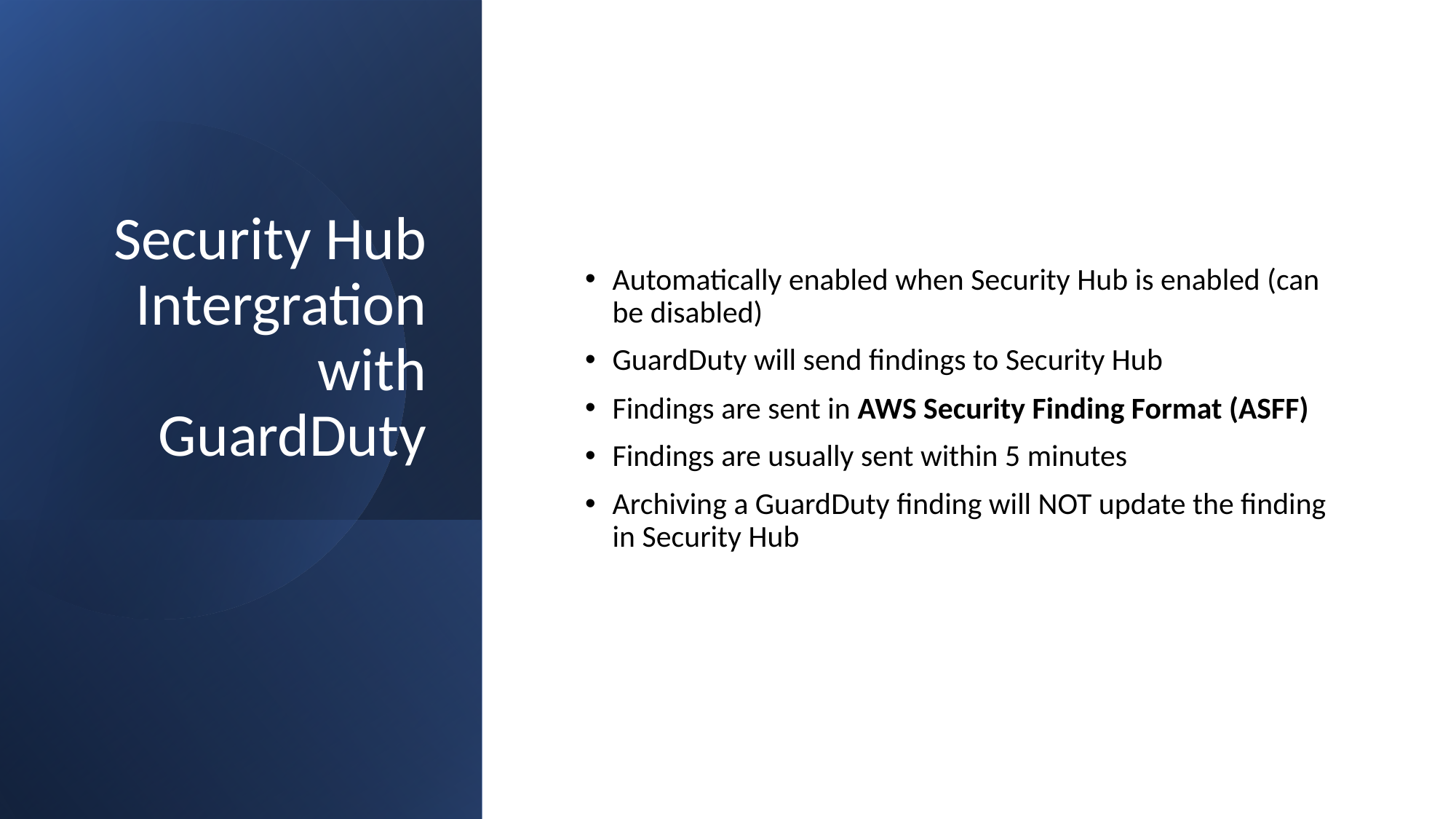

# Security Hub Intergration with GuardDuty
Automatically enabled when Security Hub is enabled (can be disabled)
GuardDuty will send findings to Security Hub
Findings are sent in AWS Security Finding Format (ASFF)
Findings are usually sent within 5 minutes
Archiving a GuardDuty finding will NOT update the finding in Security Hub